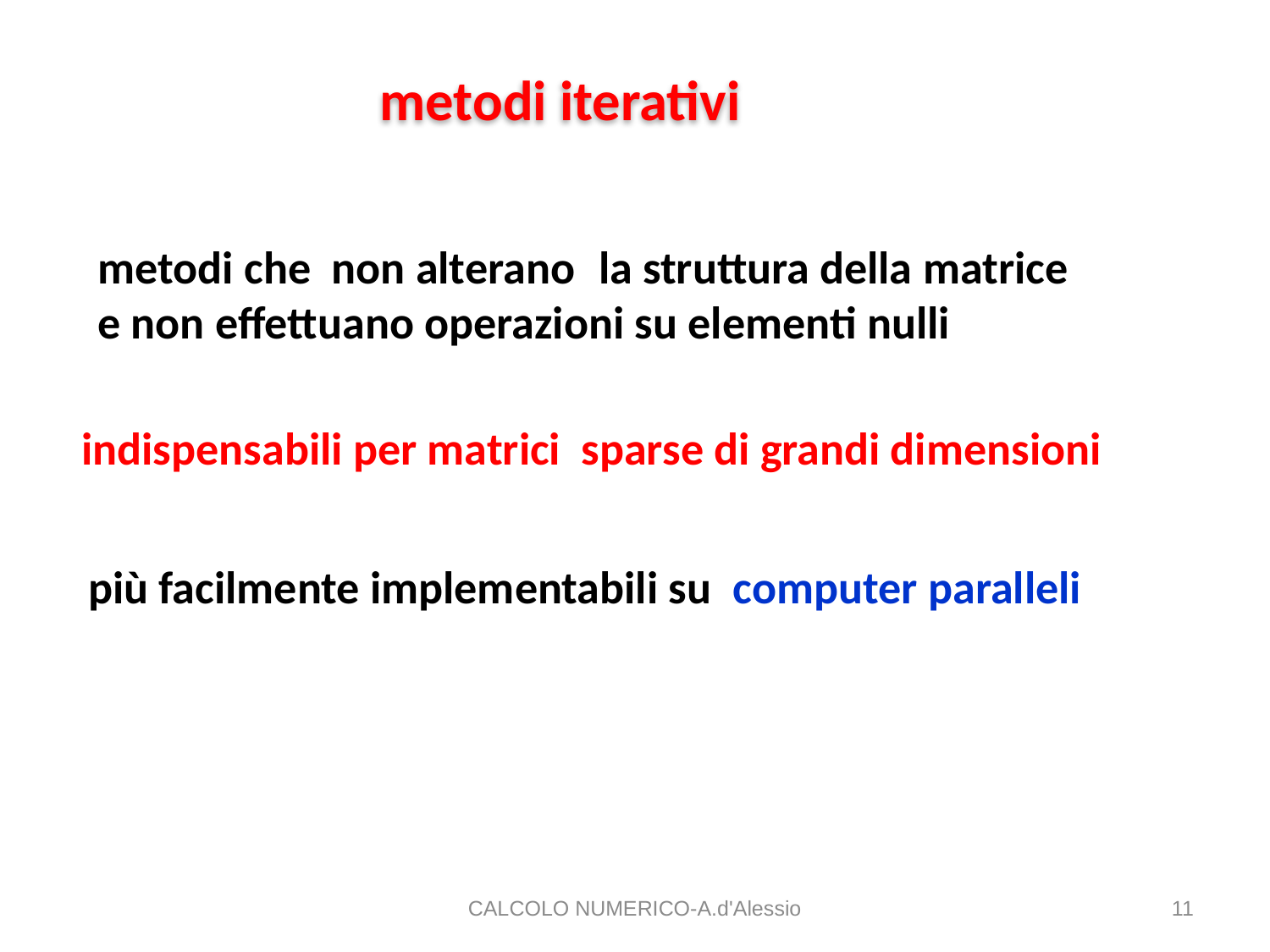

metodi iterativi
 metodi che  non alterano  la struttura della matrice
 e non effettuano operazioni su elementi nulli
indispensabili per matrici  sparse di grandi dimensioni
  più facilmente implementabili su  computer paralleli
CALCOLO NUMERICO-A.d'Alessio
11